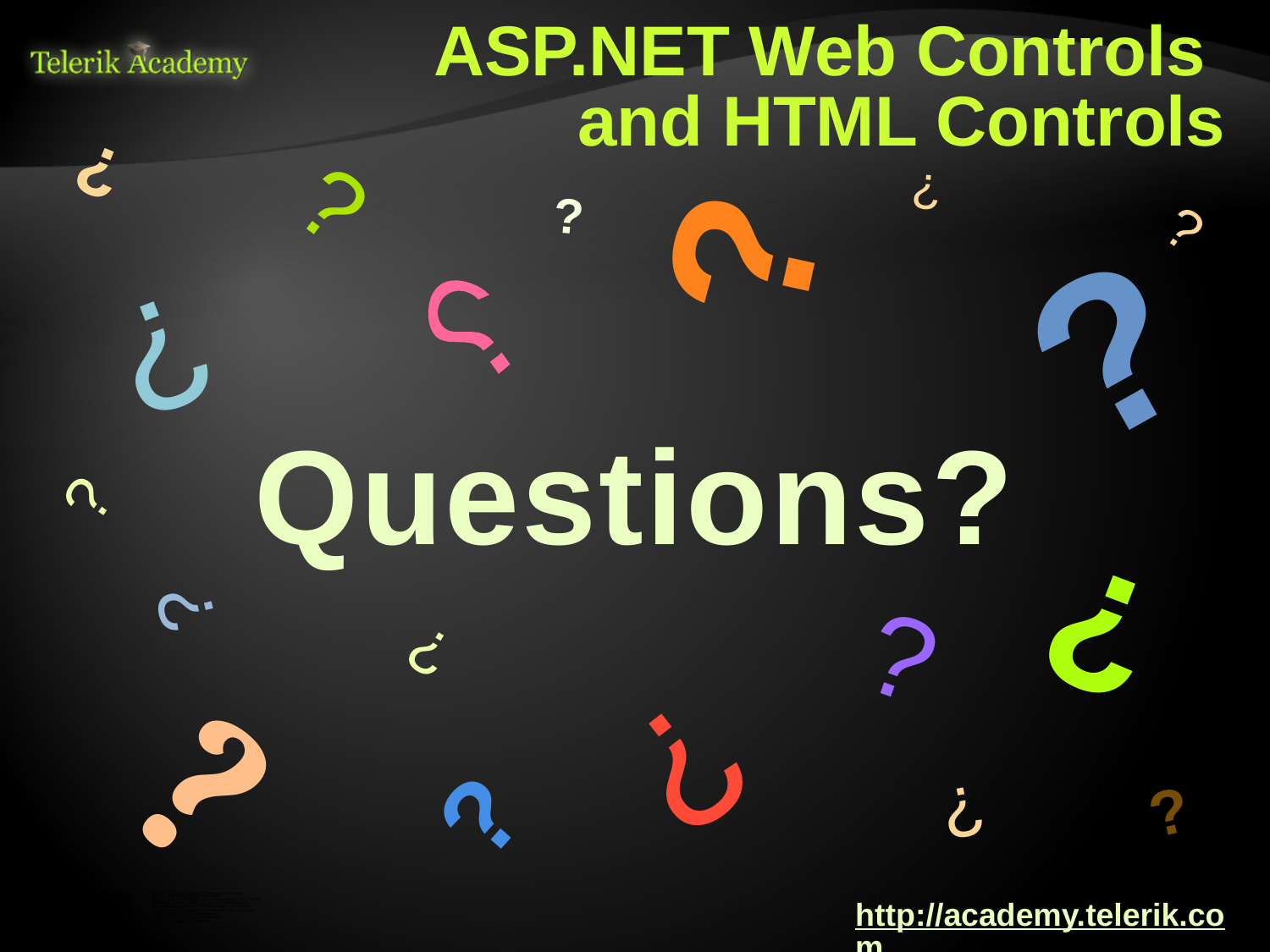

# ASP.NET Web Controls and HTML Controls
http://academy.telerik.com